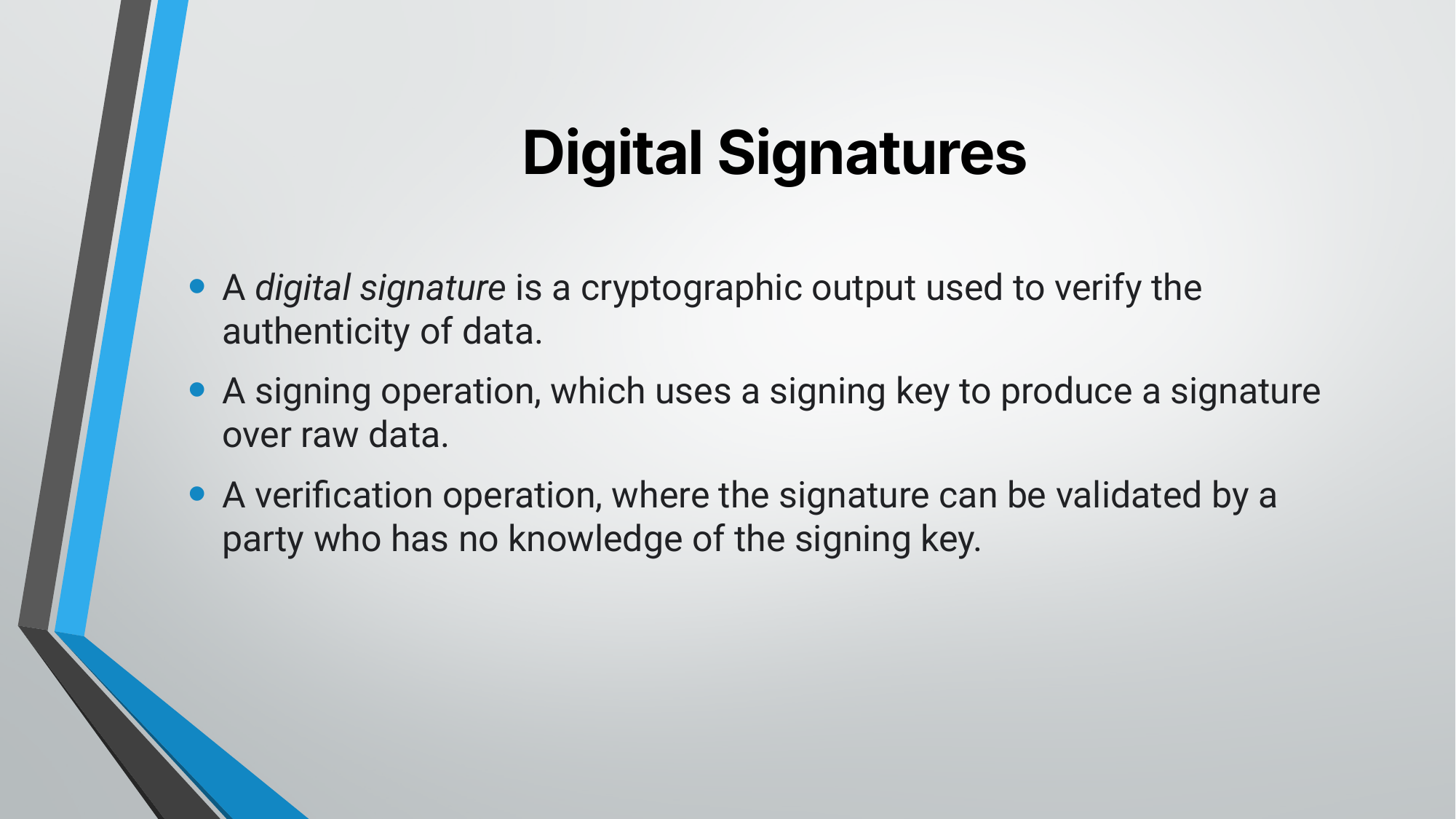

# Digital Signatures
A digital signature is a cryptographic output used to verify the authenticity of data.
A signing operation, which uses a signing key to produce a signature over raw data.
A verification operation, where the signature can be validated by a party who has no knowledge of the signing key.